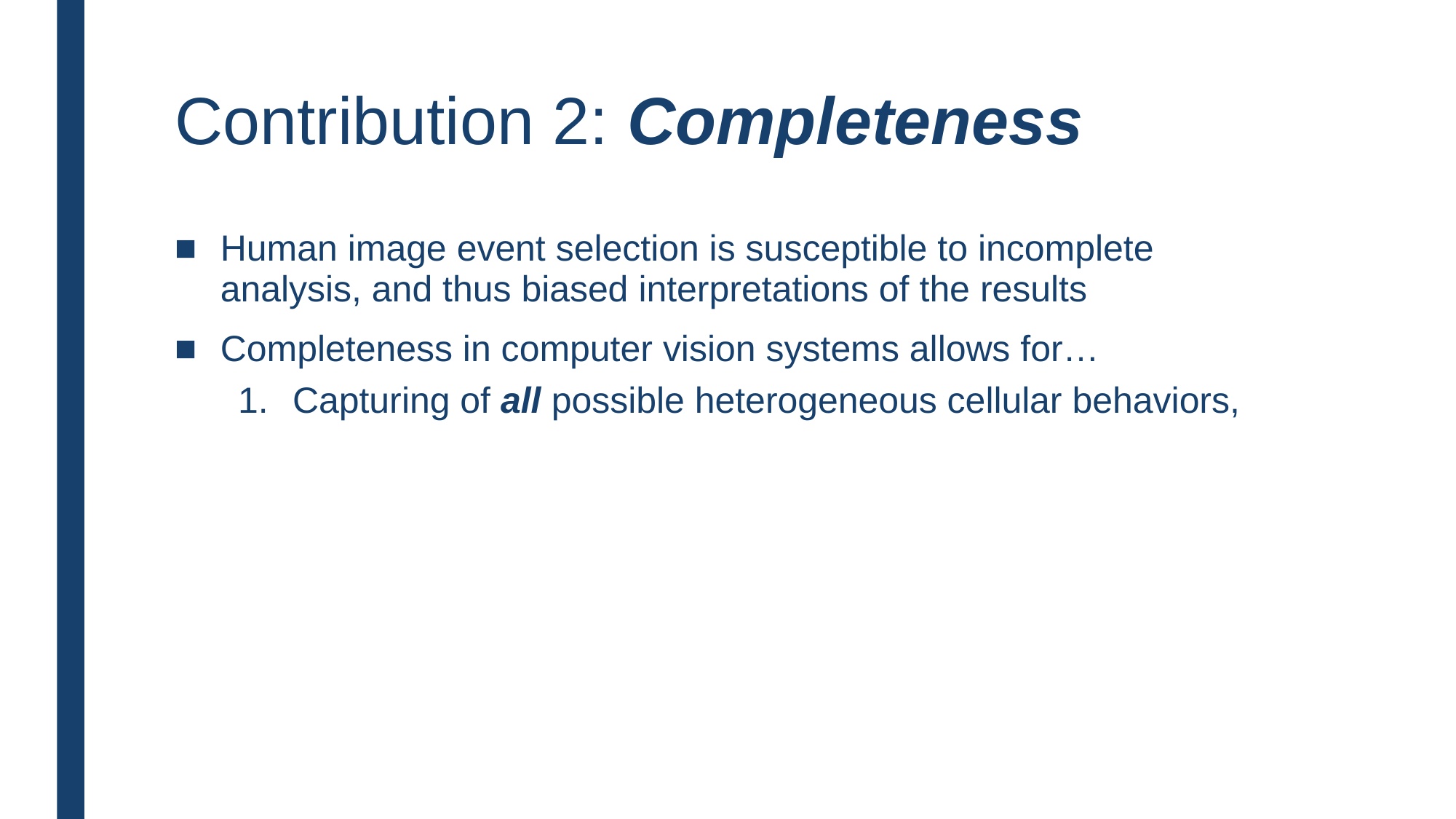

# Contribution 2: Completeness
Human image event selection is susceptible to incomplete analysis, and thus biased interpretations of the results
Completeness in computer vision systems allows for…
Capturing of all possible heterogeneous cellular behaviors,